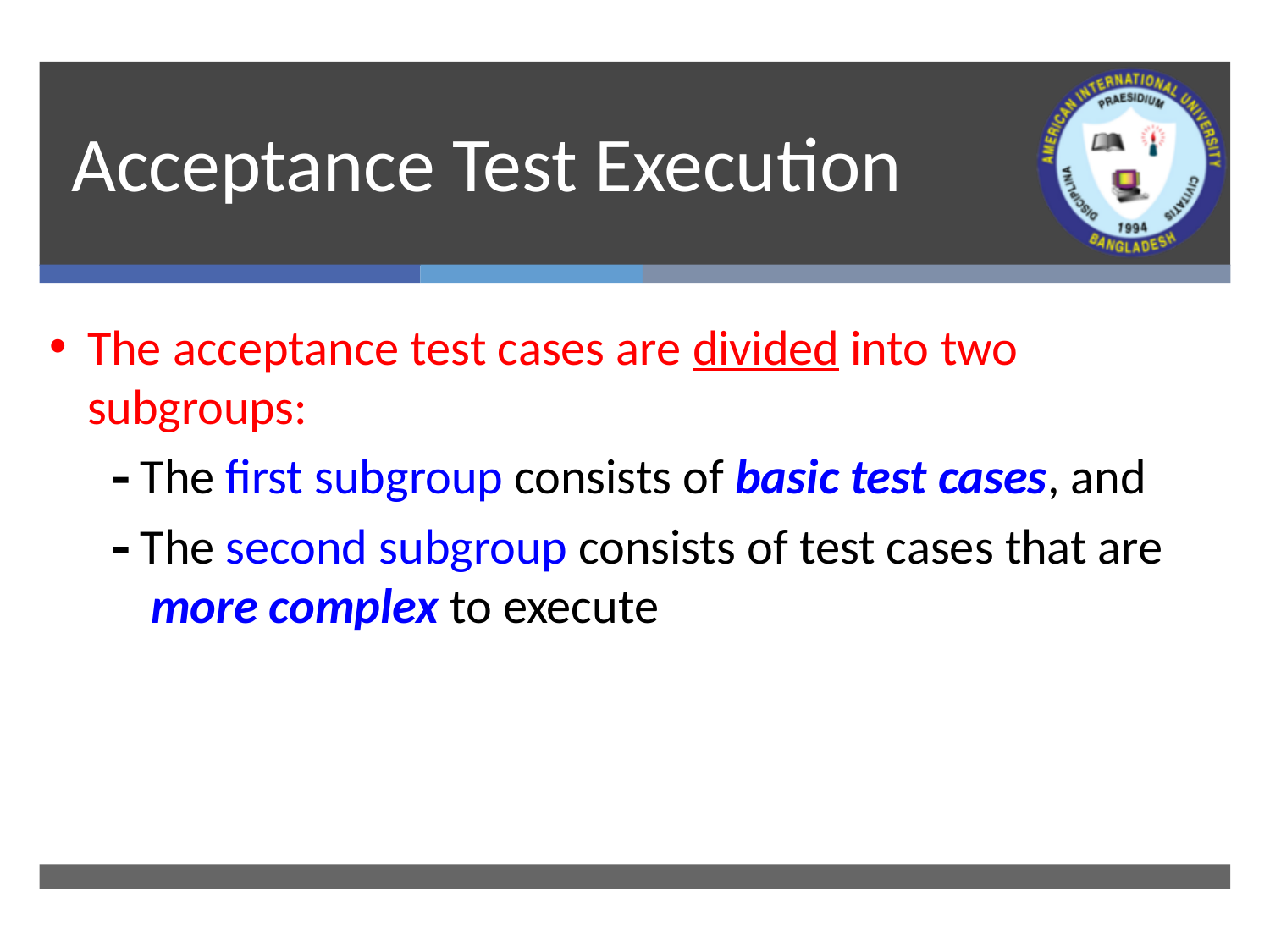

# Acceptance Test Execution
The acceptance test cases are divided into two subgroups:
− The first subgroup consists of basic test cases, and
− The second subgroup consists of test cases that are more complex to execute